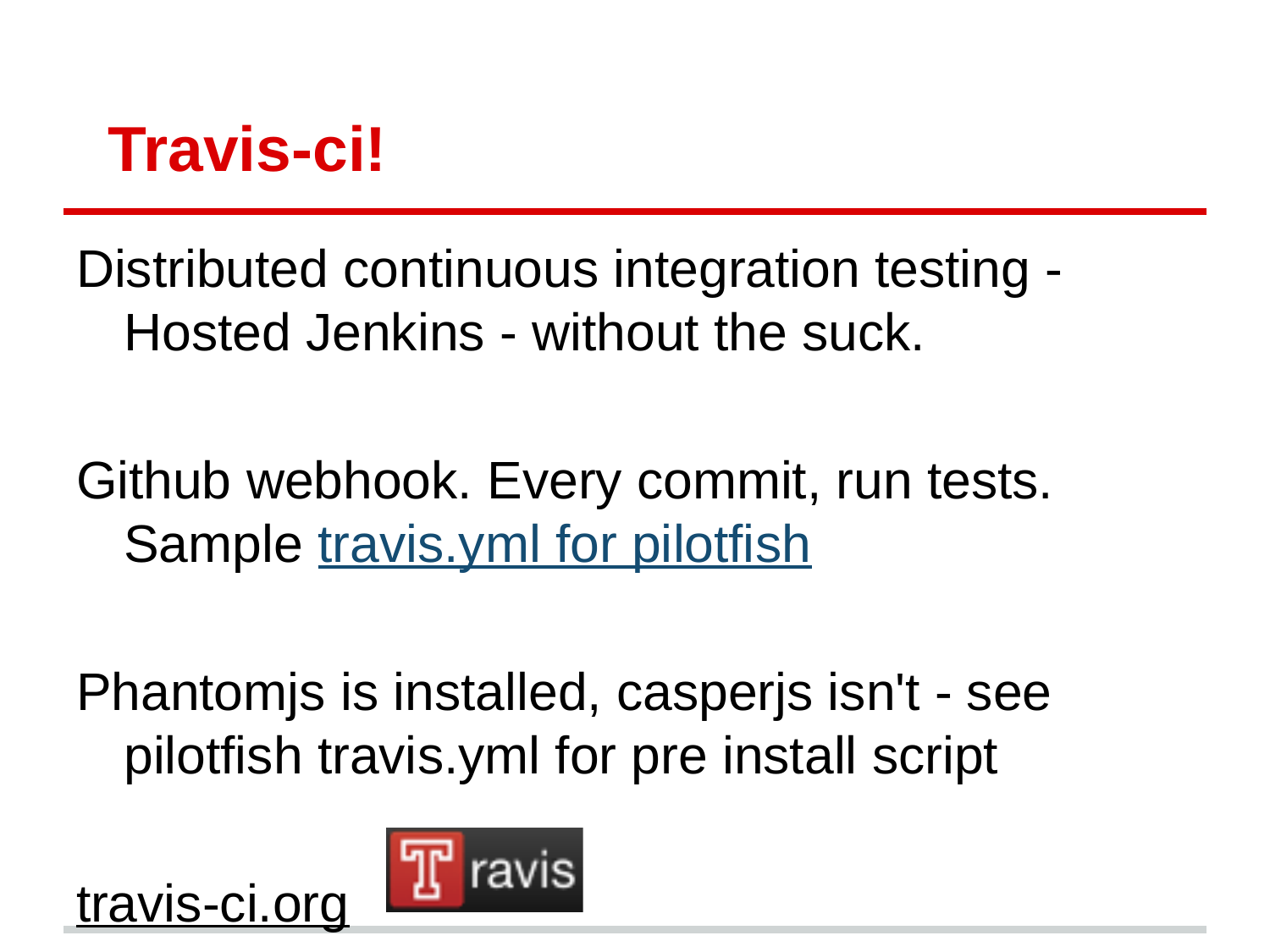

# Travis-ci!
Distributed continuous integration testing - Hosted Jenkins - without the suck.

Github webhook. Every commit, run tests. Sample travis.yml for pilotfish

Phantomjs is installed, casperjs isn't - see pilotfish travis.yml for pre install script

travis-ci.org